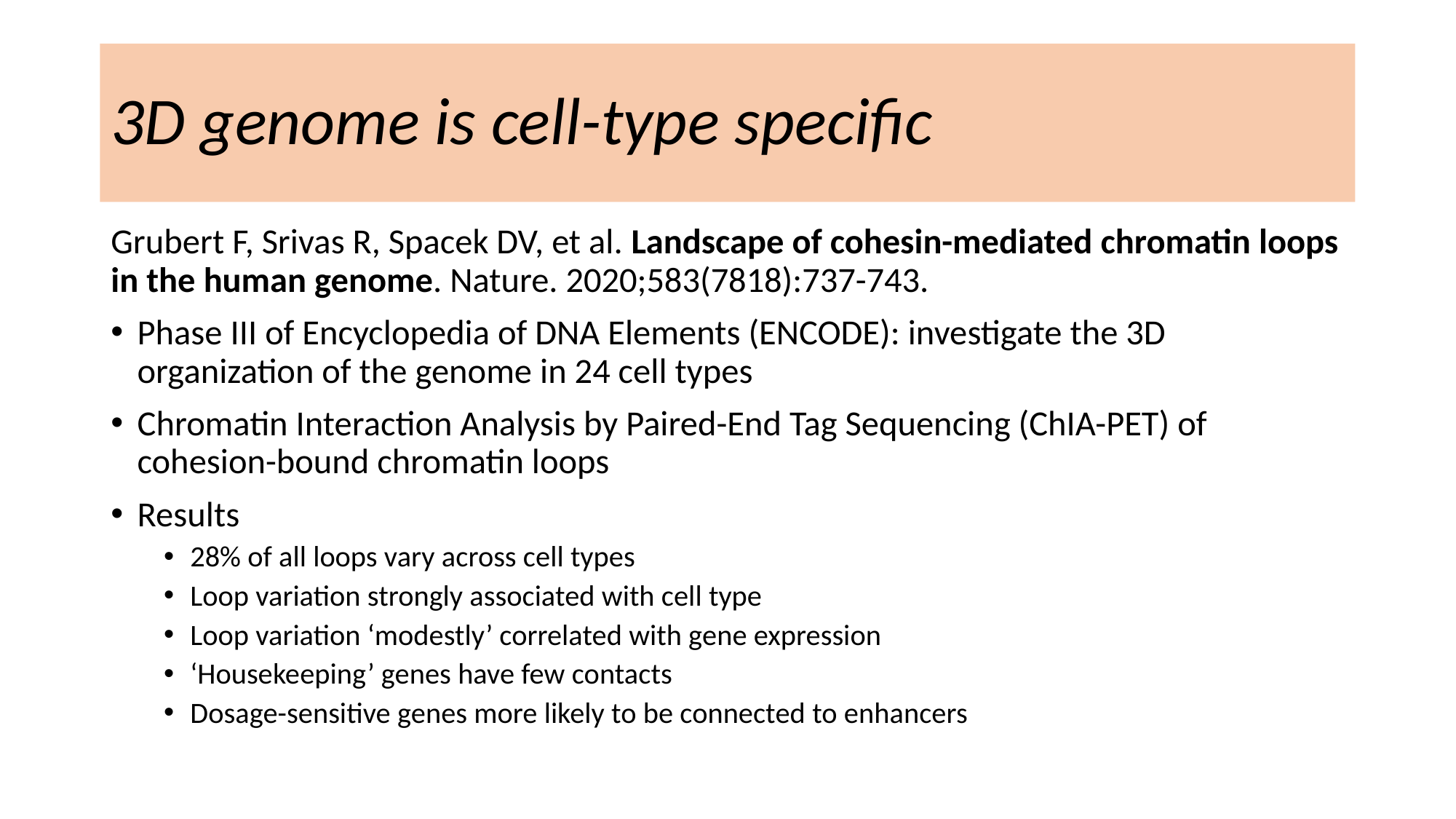

# 3D genome is cell-type specific
Grubert F, Srivas R, Spacek DV, et al. Landscape of cohesin-mediated chromatin loops in the human genome. Nature. 2020;583(7818):737-743.
Phase III of Encyclopedia of DNA Elements (ENCODE): investigate the 3D organization of the genome in 24 cell types
Chromatin Interaction Analysis by Paired-End Tag Sequencing (ChIA-PET) of cohesion-bound chromatin loops
Results
28% of all loops vary across cell types
Loop variation strongly associated with cell type
Loop variation ‘modestly’ correlated with gene expression
‘Housekeeping’ genes have few contacts
Dosage-sensitive genes more likely to be connected to enhancers